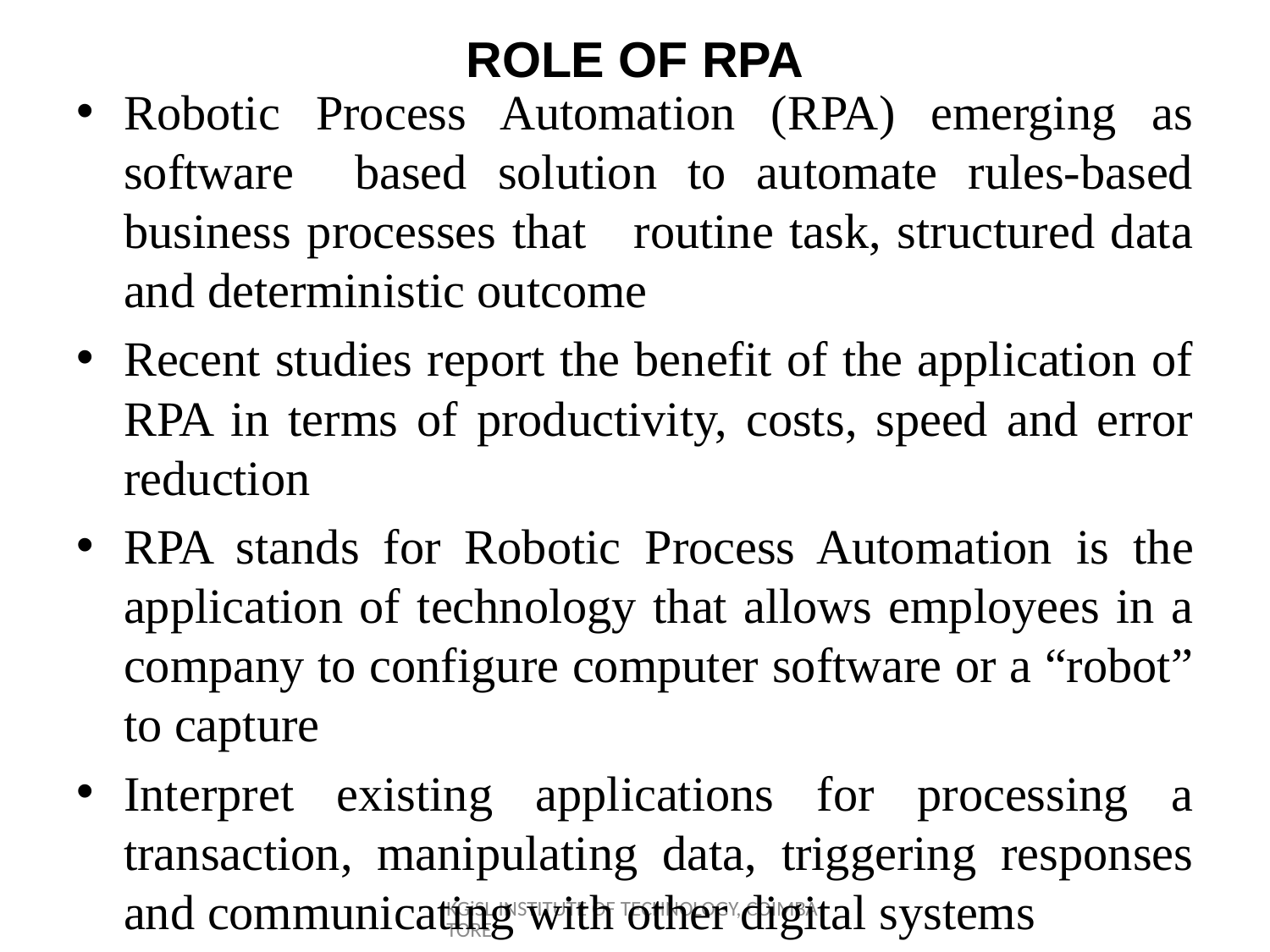

# ROLE OF RPA
Robotic Process Automation (RPA) emerging as software  based solution to automate rules-based business processes that   routine task, structured data and deterministic outcome
Recent studies report the benefit of the application of RPA in terms of productivity, costs, speed and error reduction
RPA stands for Robotic Process Automation is the application of technology that allows employees in a company to configure computer software or a “robot” to capture
Interpret existing applications for processing a transaction, manipulating data, triggering responses and communicating with other digital systems
KGiSL INSTITUTE OF TECHNOLOGY, COIMBATORE